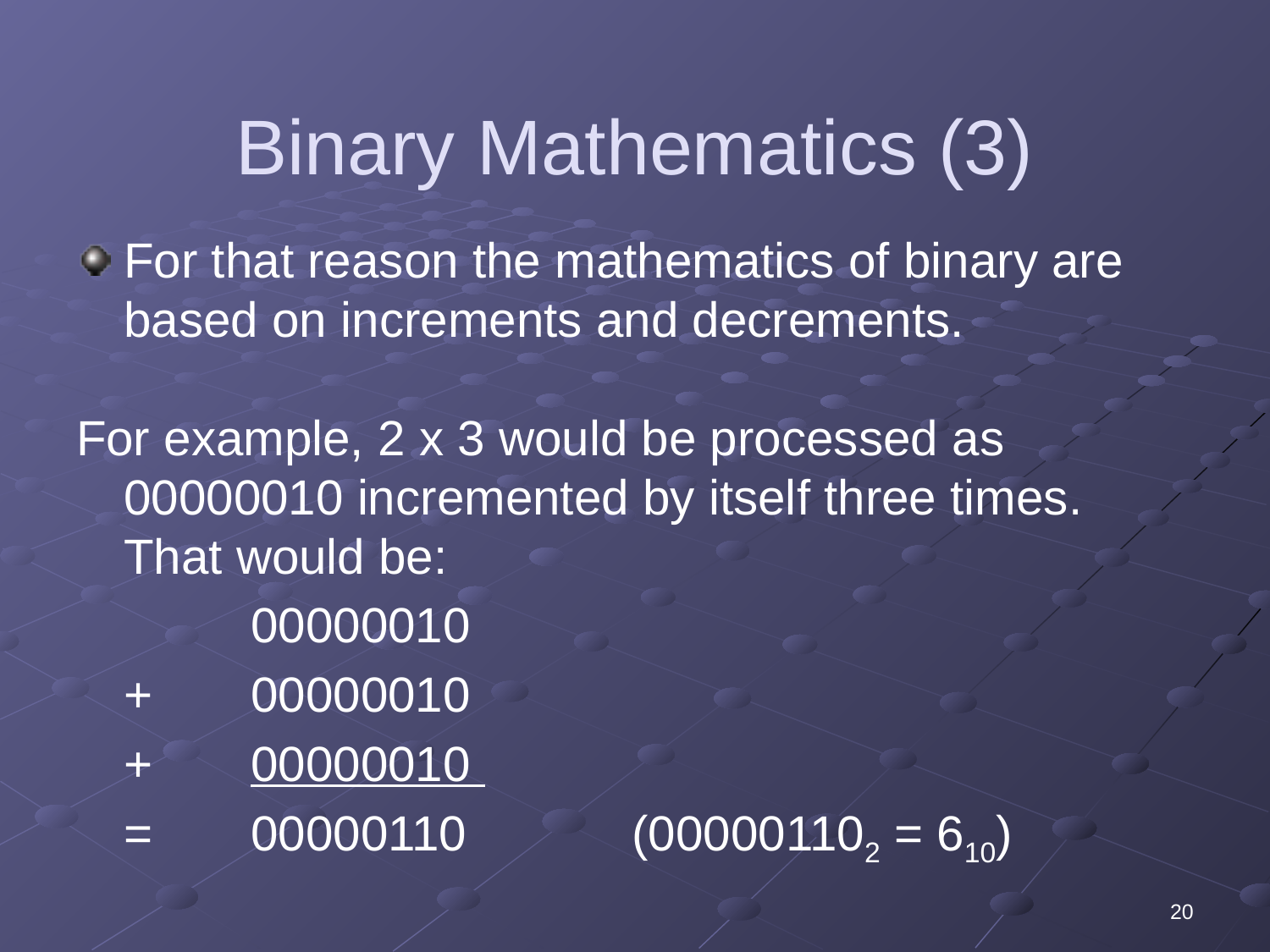

# Binary Mathematics (3)
For that reason the mathematics of binary are based on increments and decrements.

For example, 2 x 3 would be processed as 00000010 incremented by itself three times. That would be:
		00000010
	+	00000010
	+	00000010
	= 	00000110 		(000001102 = 610)
20